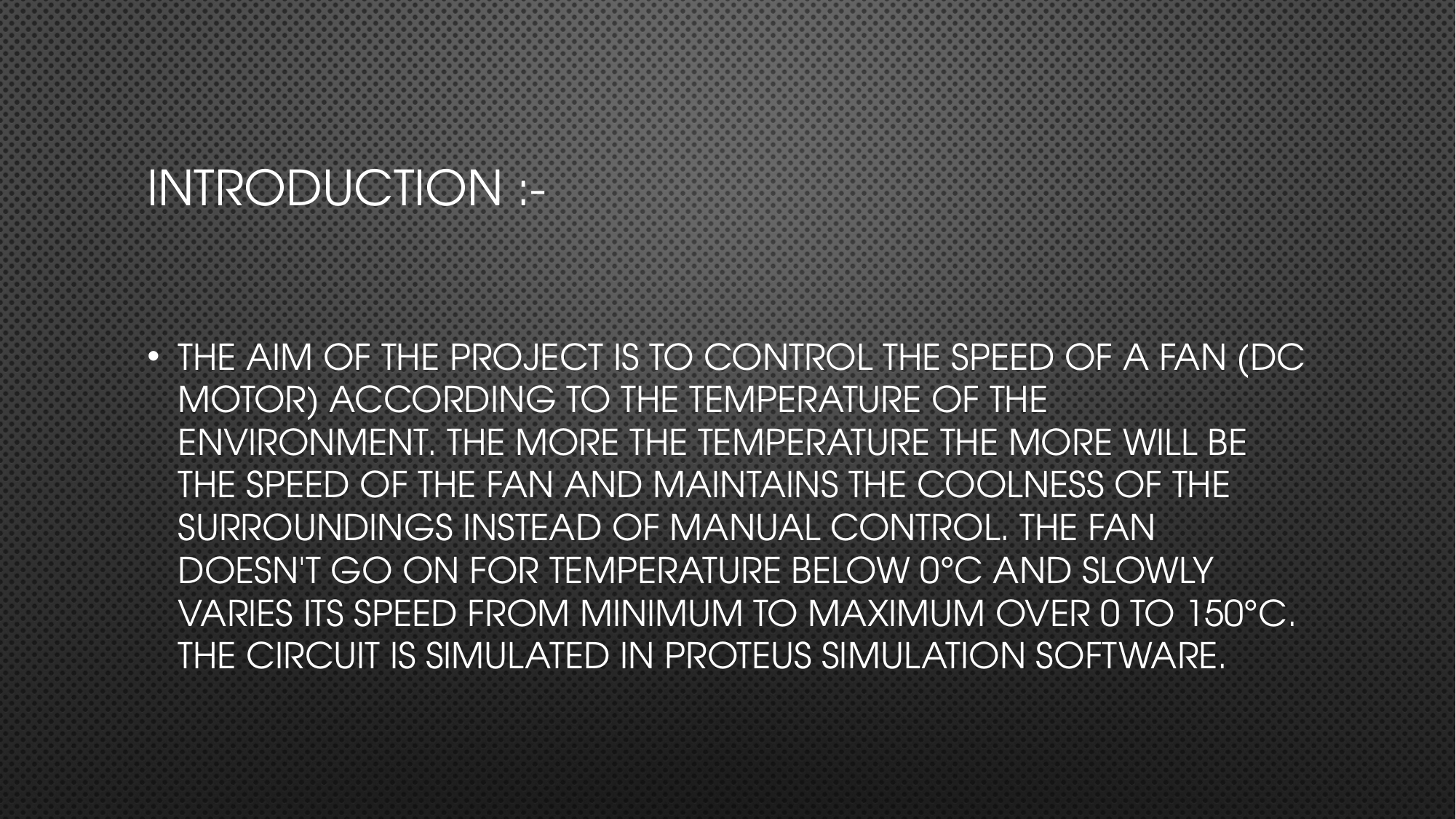

# Introduction :-
The aim of the project is to control the speed of a Fan (DC Motor) according to the temperature of the environment. The more the temperature the more will be the speed of the fan and maintains the coolness of the surroundings instead of manual control. The fan doesn't go on for temperature below 0°C and slowly varies its speed from minimum to maximum over 0 to 150°C. The circuit is simulated in Proteus Simulation Software.